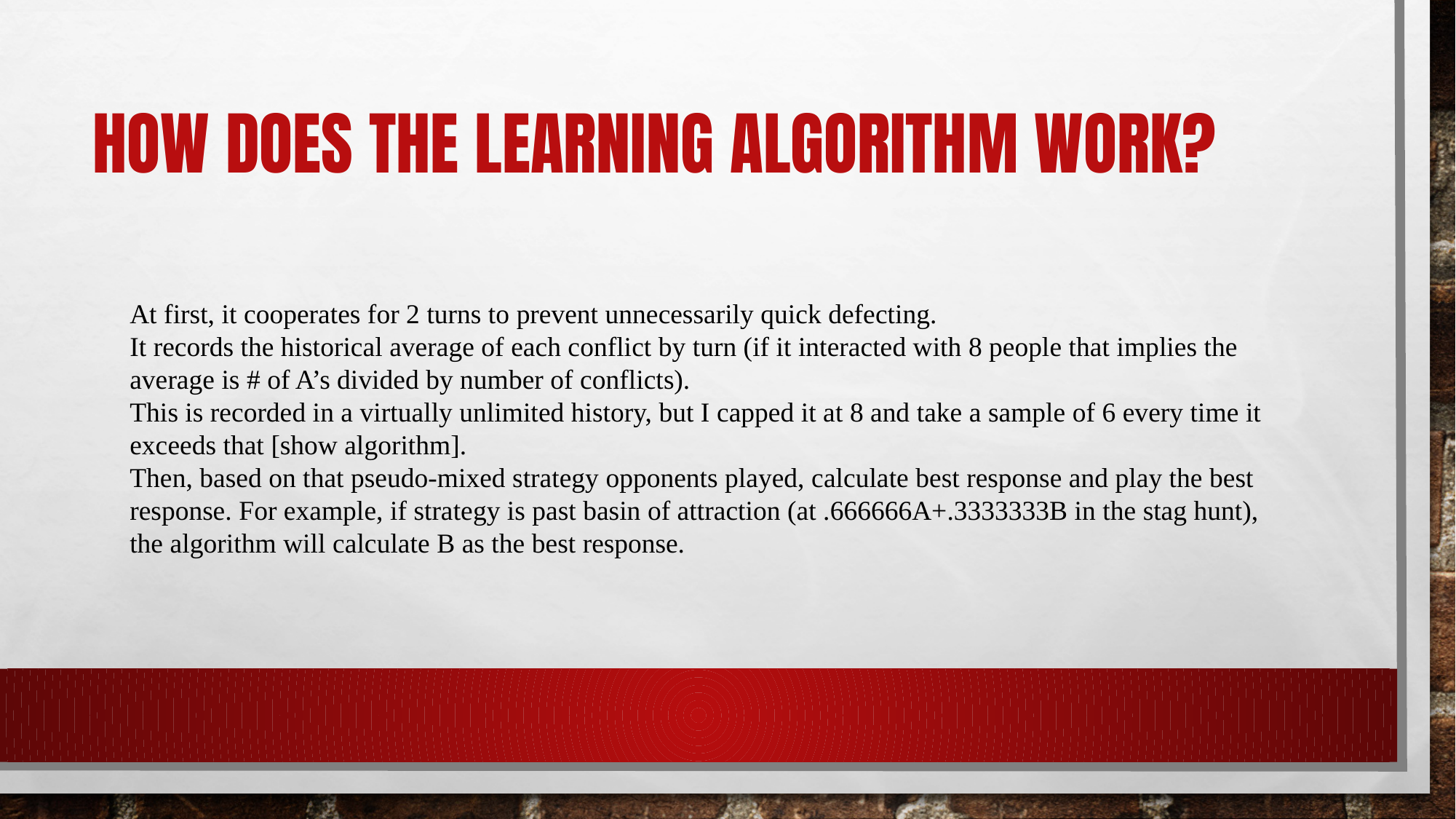

# How does the learning algorithm work?
At first, it cooperates for 2 turns to prevent unnecessarily quick defecting.
It records the historical average of each conflict by turn (if it interacted with 8 people that implies the average is # of A’s divided by number of conflicts).
This is recorded in a virtually unlimited history, but I capped it at 8 and take a sample of 6 every time it exceeds that [show algorithm].
Then, based on that pseudo-mixed strategy opponents played, calculate best response and play the best response. For example, if strategy is past basin of attraction (at .666666A+.3333333B in the stag hunt), the algorithm will calculate B as the best response.